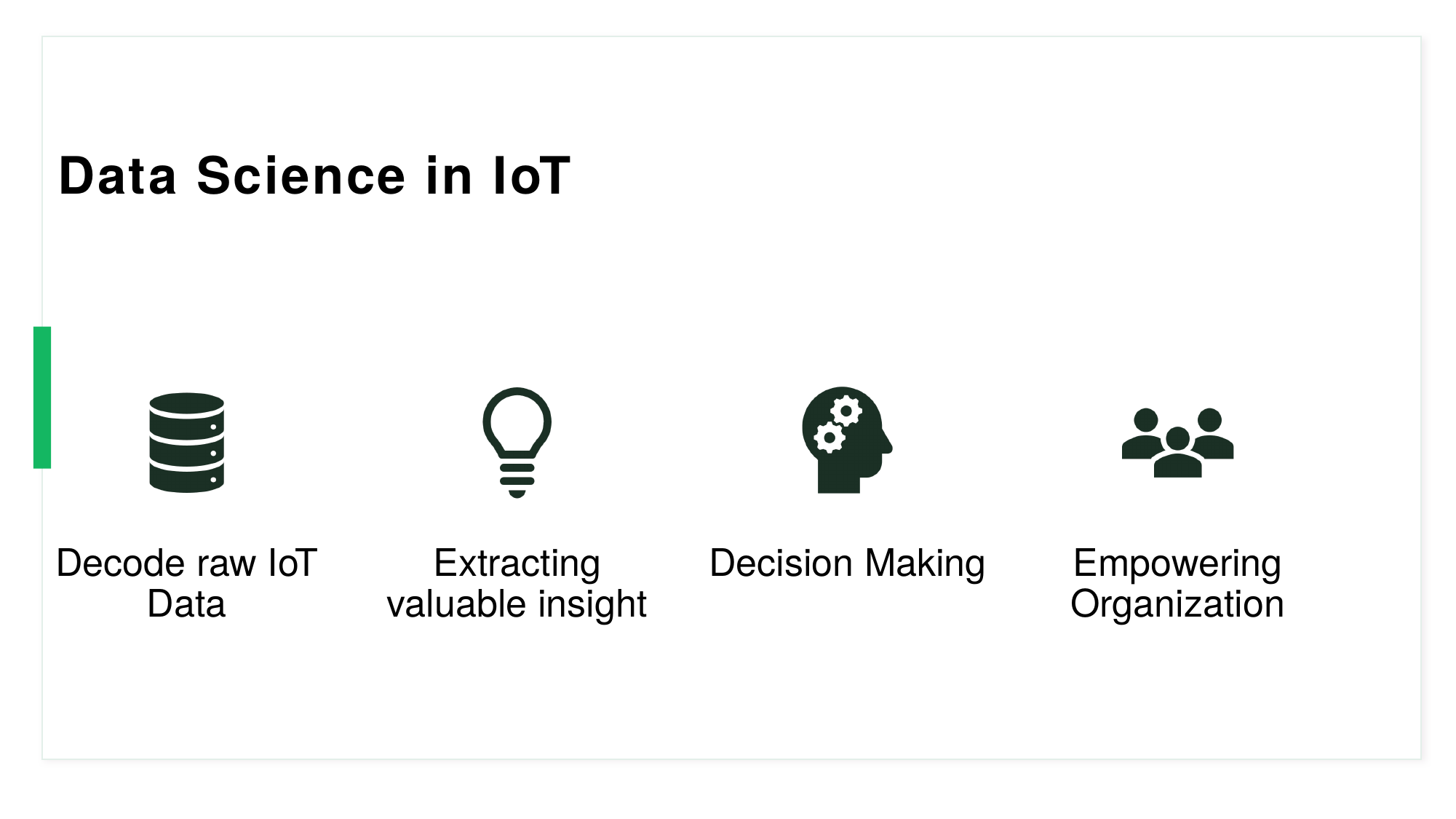

# Data Science in IoT
Decode raw IoT Data
Extracting valuable insight
Decision Making
Empowering Organization